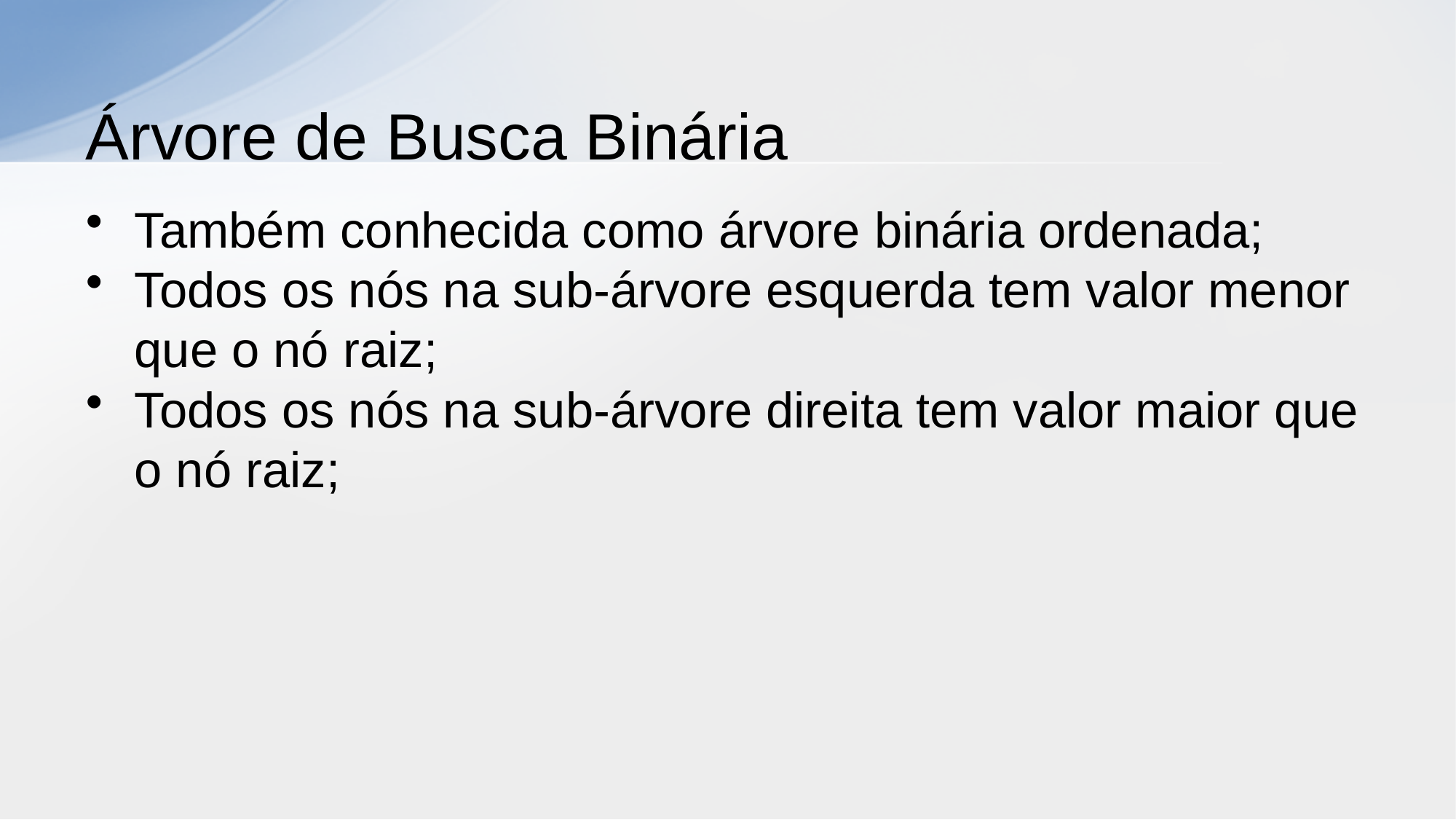

# Árvore de Busca Binária
Também conhecida como árvore binária ordenada;
Todos os nós na sub-árvore esquerda tem valor menor que o nó raiz;
Todos os nós na sub-árvore direita tem valor maior que o nó raiz;